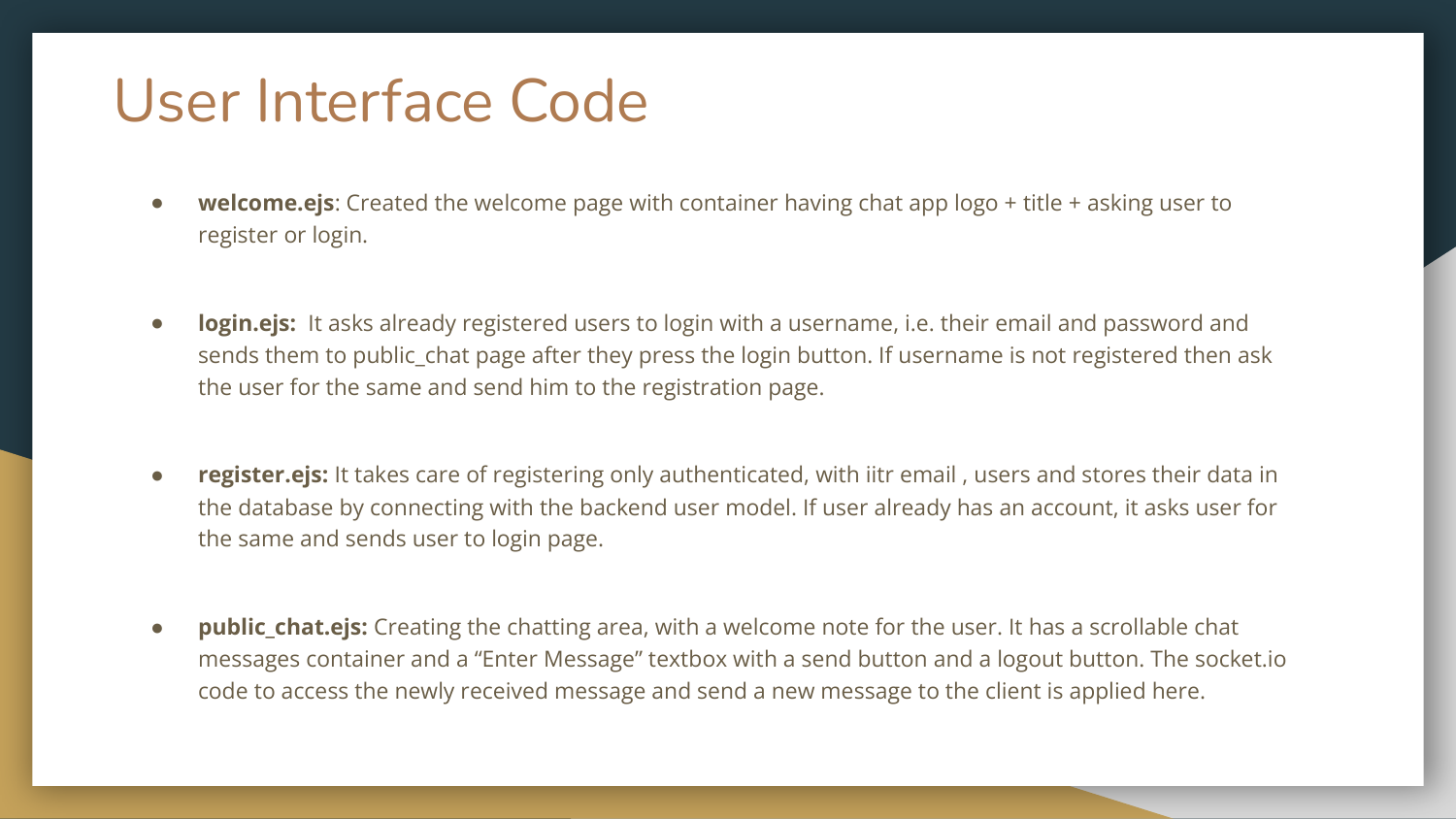

# User Interface Code
welcome.ejs: Created the welcome page with container having chat app logo + title + asking user to register or login.

login.ejs:  It asks already registered users to login with a username, i.e. their email and password and sends them to public_chat page after they press the login button. If username is not registered then ask the user for the same and send him to the registration page.

register.ejs: It takes care of registering only authenticated, with iitr email , users and stores their data in the database by connecting with the backend user model. If user already has an account, it asks user for the same and sends user to login page.

public_chat.ejs: Creating the chatting area, with a welcome note for the user. It has a scrollable chat messages container and a “Enter Message” textbox with a send button and a logout button. The socket.io code to access the newly received message and send a new message to the client is applied here.